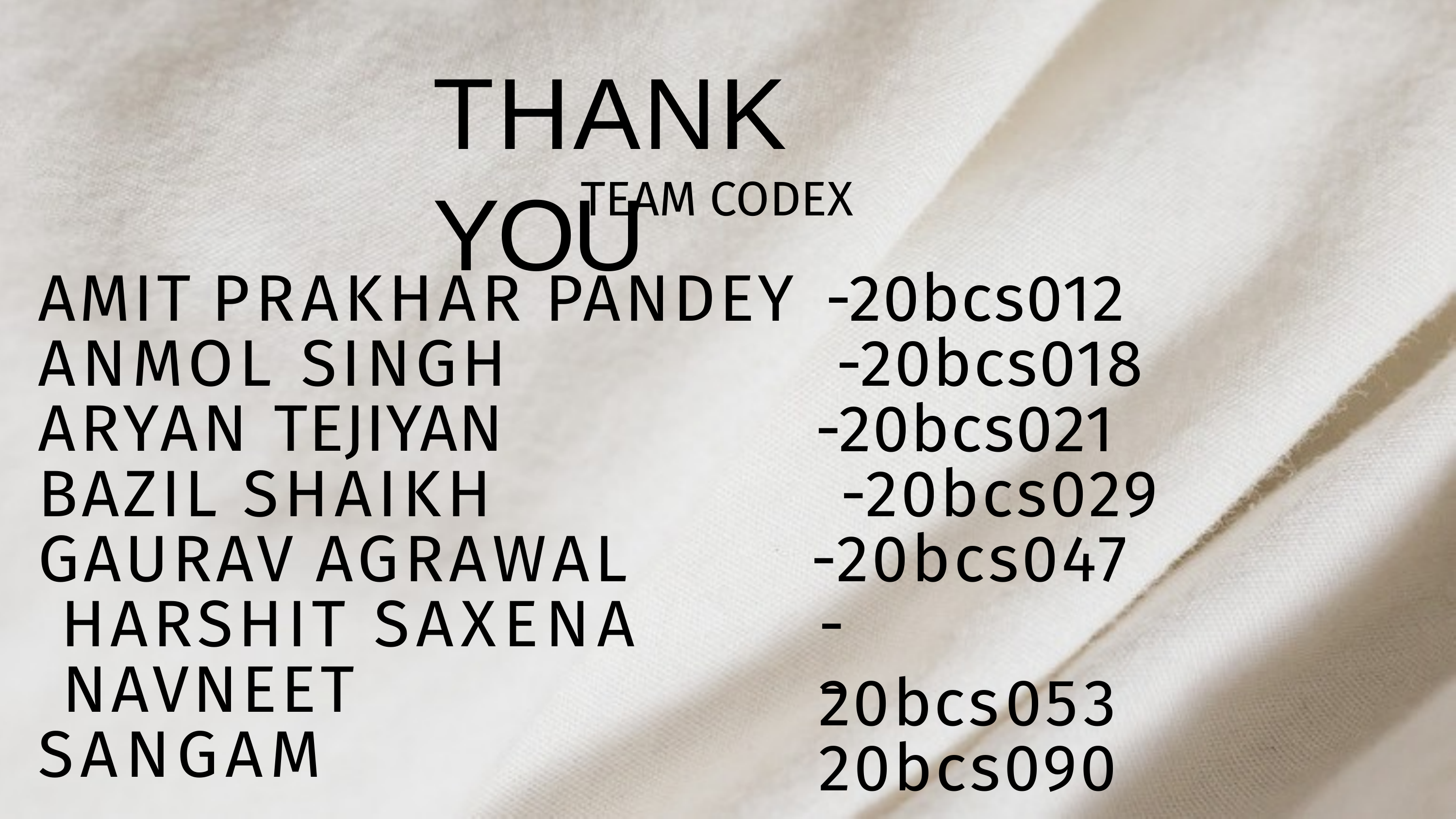

# THANK YOU
TEAM CODEX

AMIT PRAKHAR PANDEY	-20bcs012
ANMOL SINGH  ARYAN TEJIYAN  BAZIL SHAIKH  GAURAV AGRAWAL  HARSHIT SAXENA  NAVNEET SANGAM
-20bcs018
-20bcs021
-20bcs029
-20bcs047
-20bcs053
-20bcs090